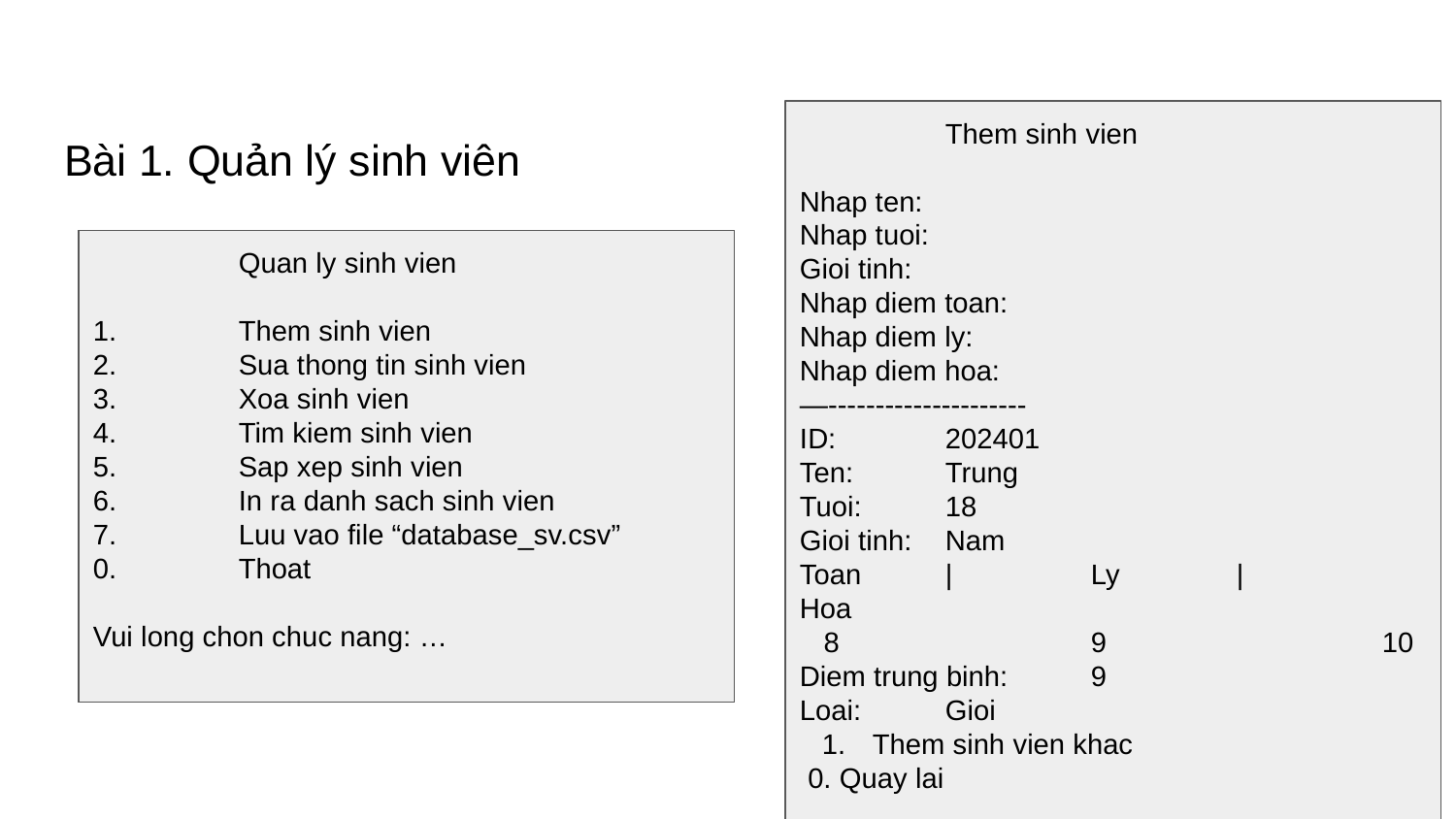

Them sinh vien

Nhap ten:
Nhap tuoi:
Gioi tinh:
Nhap diem toan:
Nhap diem ly:
Nhap diem hoa:
—---------------------
ID:	202401
Ten:	Trung
Tuoi:	18
Gioi tinh:	Nam
Toan	|	Ly	|	Hoa
   8		9		10
Diem trung binh:	9
Loai:	Gioi
Them sinh vien khac
 0. Quay lai

Vui long chon chuc nang: …
# Bài 1. Quản lý sinh viên
	Danh sach sinh vien

1.	Them sinh vien
2.	Sua thong tin sinh vien
3.	Xoa sinh vien
4.	Tim kiem sinh vien
5.	Sap xep sinh vien
6.	In ra danh sach sinh vien
7.	Luu vao file “database_sv.csv”
0.	Thoat

Vui long chon chuc nang: …
	Quan ly sinh vien

1.	Them sinh vien
2.	Sua thong tin sinh vien
3.	Xoa sinh vien
4.	Tim kiem sinh vien
5.	Sap xep sinh vien
6.	In ra danh sach sinh vien
7.	Luu vao file “database_sv.csv”
0.	Thoat

Vui long chon chuc nang: …